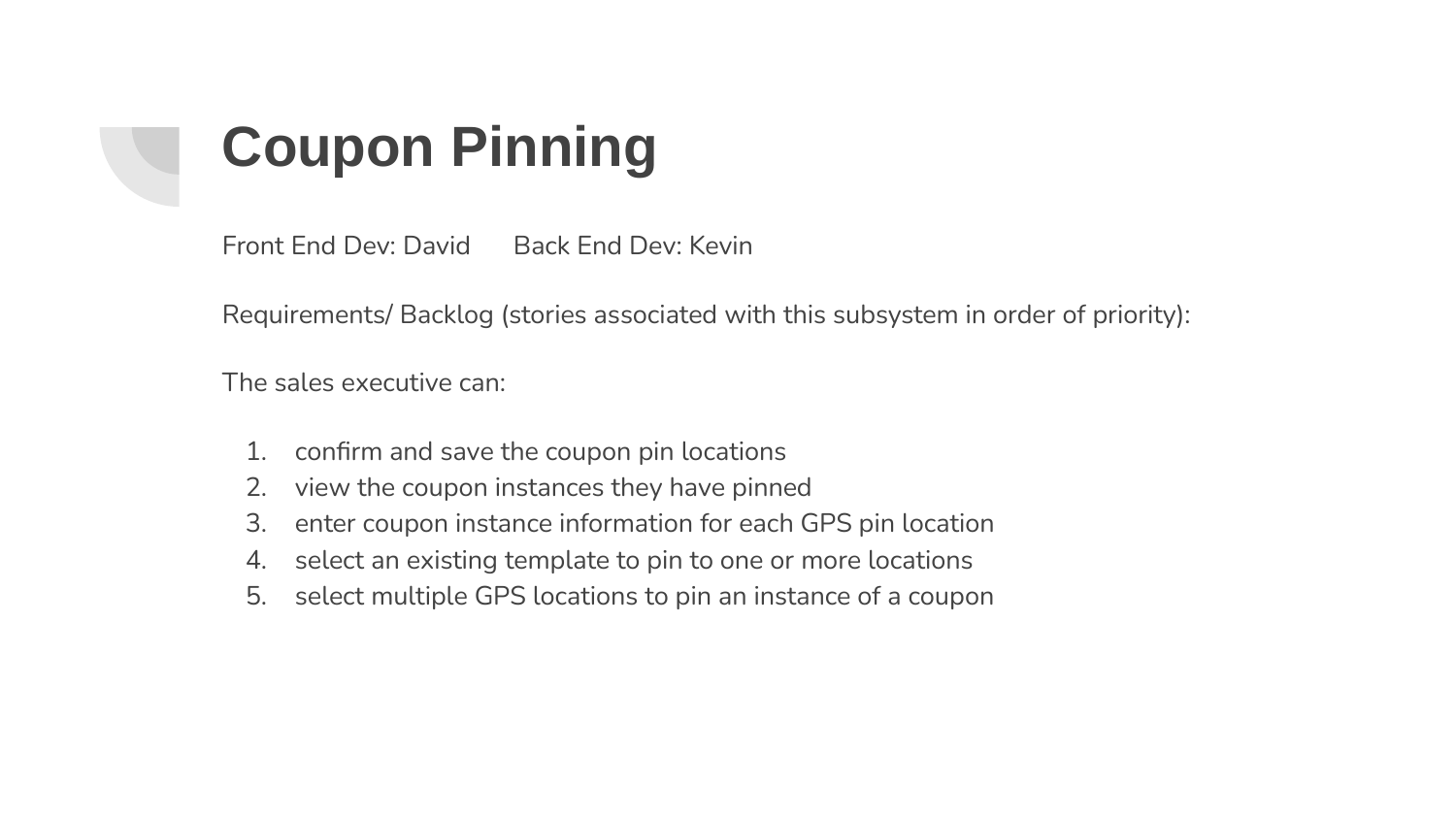

# Coupon Pinning
Front End Dev: David	Back End Dev: Kevin
Requirements/ Backlog (stories associated with this subsystem in order of priority):
The sales executive can:
confirm and save the coupon pin locations
view the coupon instances they have pinned
enter coupon instance information for each GPS pin location
select an existing template to pin to one or more locations
select multiple GPS locations to pin an instance of a coupon